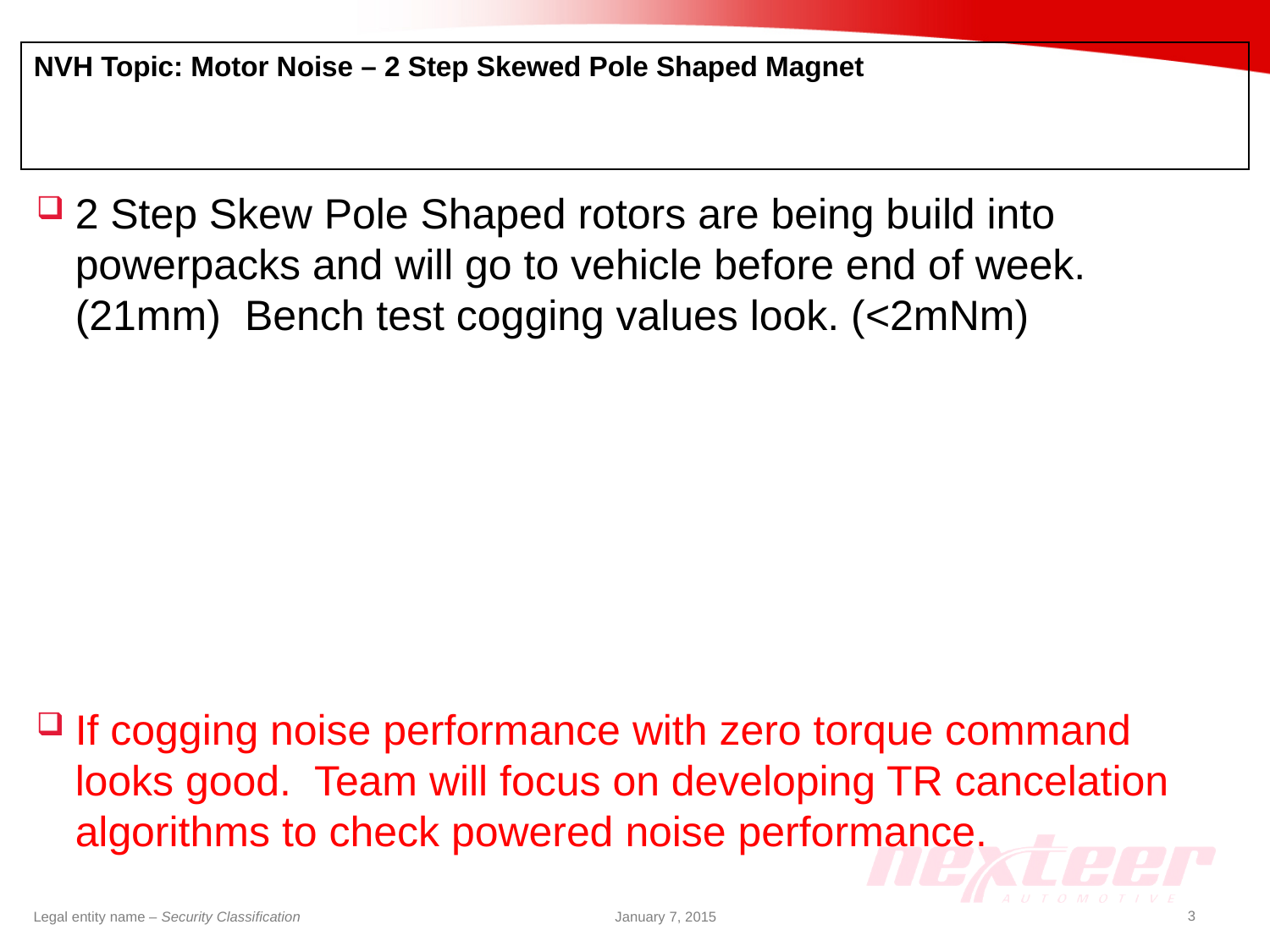

# NVH Topic: Motor Noise – 2 Step Skewed Pole Shaped Magnet
2 Step Skew Pole Shaped rotors are being build into powerpacks and will go to vehicle before end of week. (21mm)  Bench test cogging values look. (<2mNm)

If cogging noise performance with zero torque command looks good.  Team will focus on developing TR cancelation algorithms to check powered noise performance.